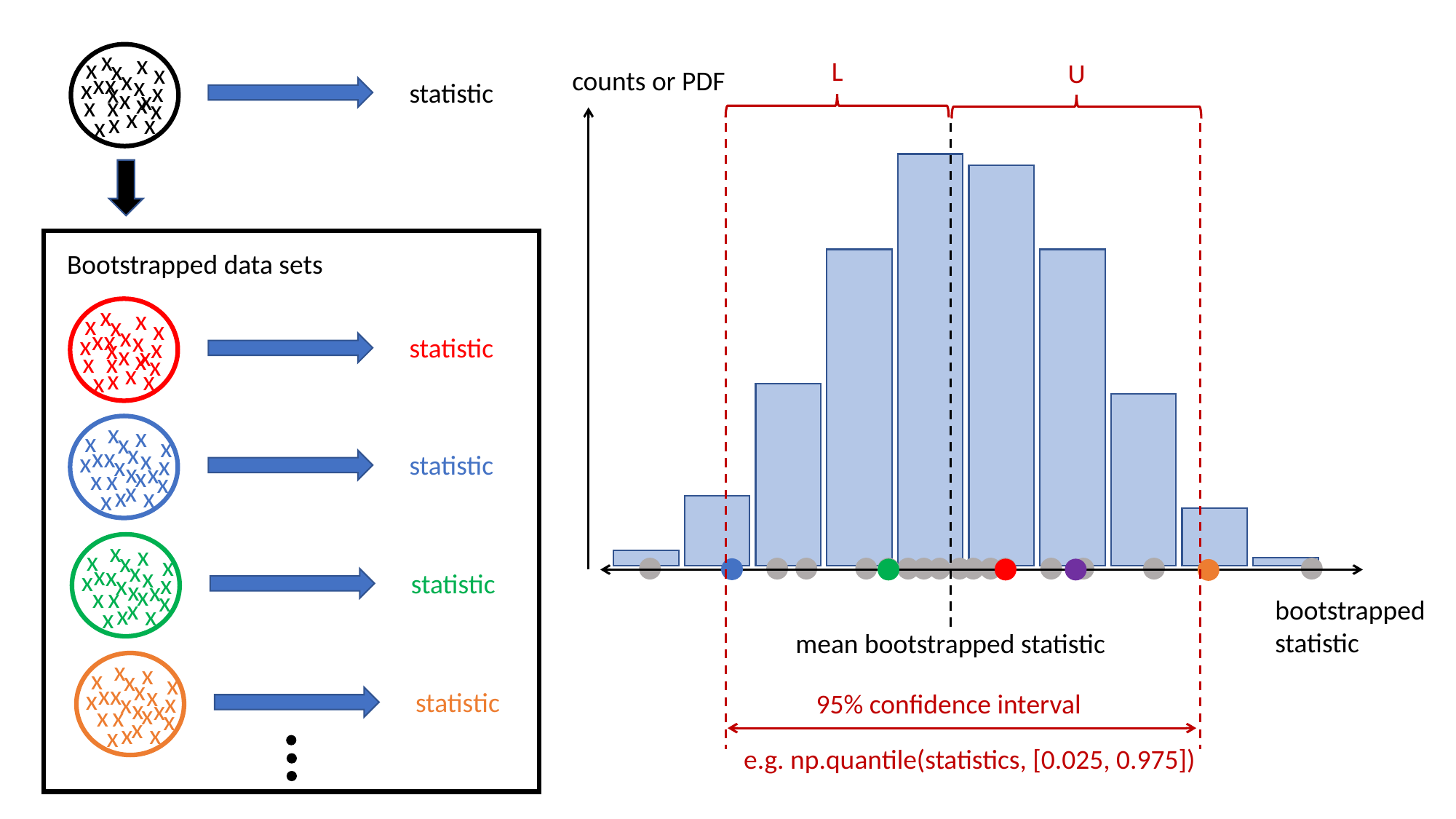

x
x

x
x
x
x
x
x
x
x
x
x
x
x
x
x
x
x
x
x
x
x
L
U
counts or PDF
statistic

Bootstrapped data sets

x
x

x
x
x
x
x
x
x
x
x
x
x
x
x
x
x
x
x
x
x
x
statistic

x
x

x
x
x
x
x
x
x
x
x
x
x
x
x
x
x
x
x
x
x
x
statistic

x
x

x
x
x
x
x
x
x
x
x
x
x
x
x
x
x
x
x
x
x
x

statistic

bootstrapped
statistic
mean bootstrapped statistic
x
x

x
x
x
x
x
x
x
x
x
x
x
x
x
x
x
x
x
x
x
x
statistic
95% confidence interval

e.g. np.quantile(statistics, [0.025, 0.975])